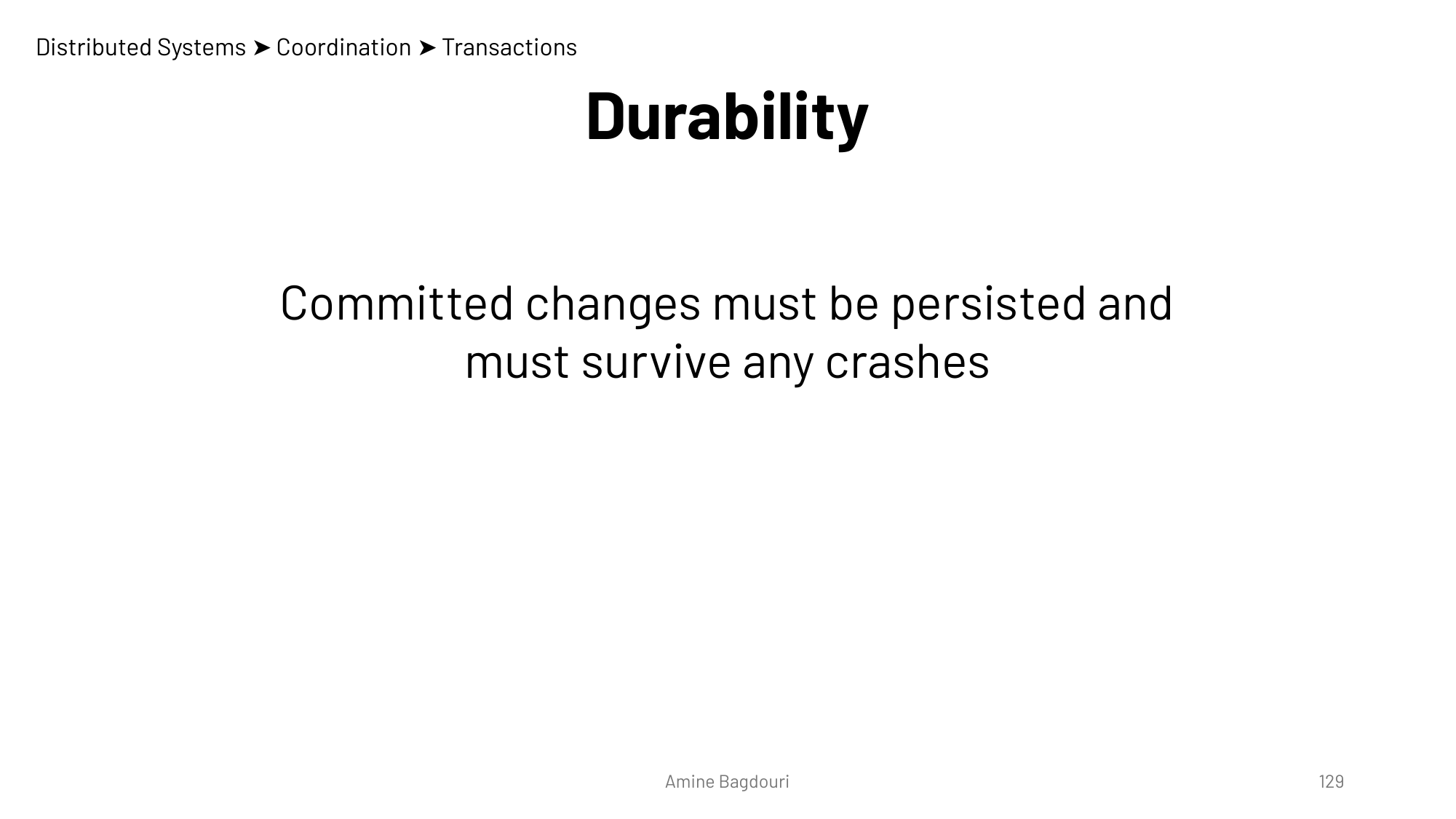

Distributed Systems ➤ Coordination ➤ Transactions
Durability
Committed changes must be persisted and must survive any crashes
Amine Bagdouri
129